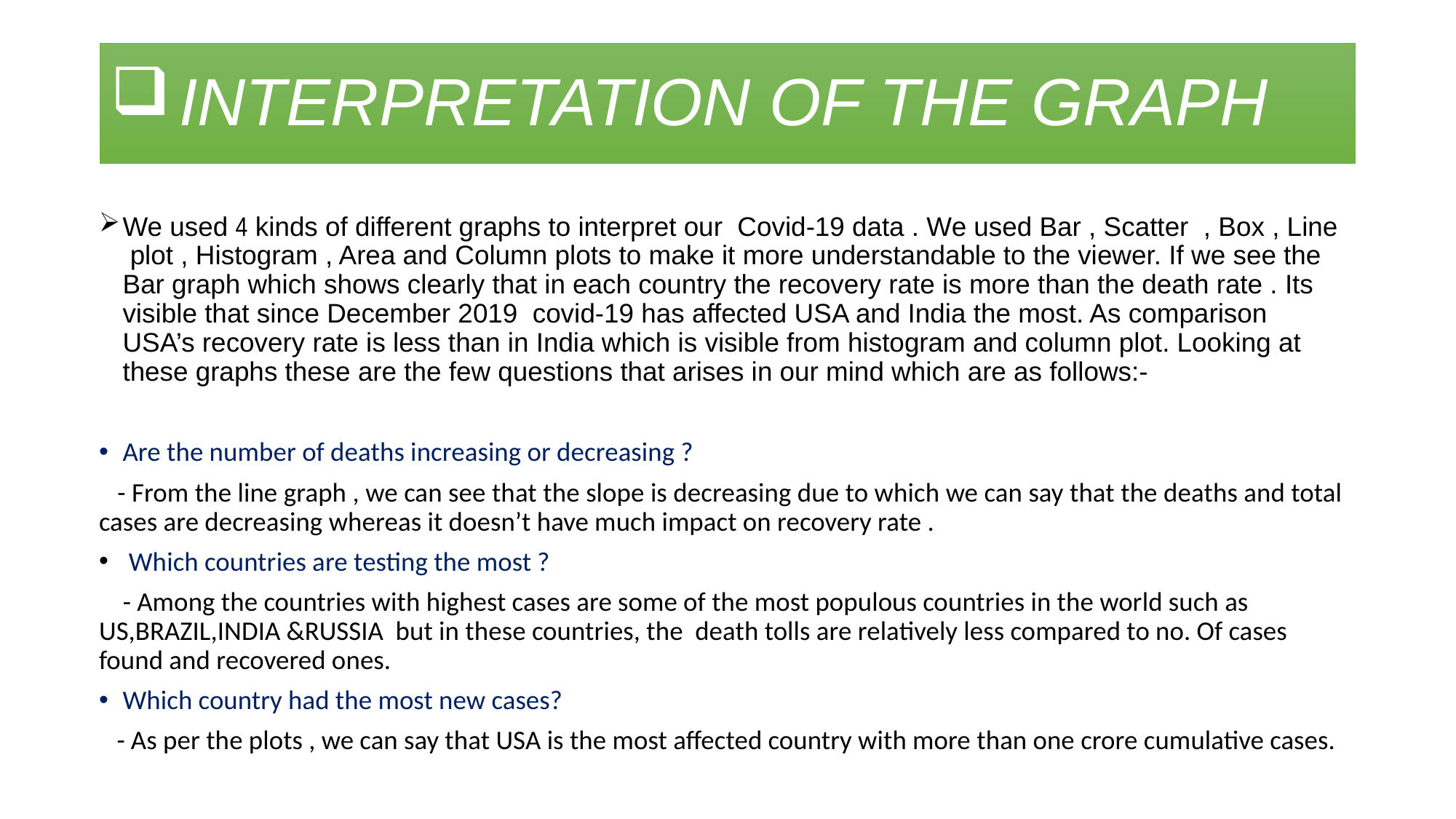

# INTERPRETATION OF THE GRAPH

We used 4 kinds of different graphs to interpret our  Covid-19 data . We used Bar , Scatter  , Box , Line  plot , Histogram , Area and Column plots to make it more understandable to the viewer. If we see the Bar graph which shows clearly that in each country the recovery rate is more than the death rate . Its visible that since December 2019  covid-19 has affected USA and India the most. As comparison USA’s recovery rate is less than in India which is visible from histogram and column plot. Looking at these graphs these are the few questions that arises in our mind which are as follows:-

Are the number of deaths increasing or decreasing ?
   - From the line graph , we can see that the slope is decreasing due to which we can say that the deaths and total cases are decreasing whereas it doesn’t have much impact on recovery rate .
 Which countries are testing the most ?
    - Among the countries with highest cases are some of the most populous countries in the world such as US,BRAZIL,INDIA &RUSSIA  but in these countries, the  death tolls are relatively less compared to no. Of cases found and recovered ones.
Which country had the most new cases?
   - As per the plots , we can say that USA is the most affected country with more than one crore cumulative cases.